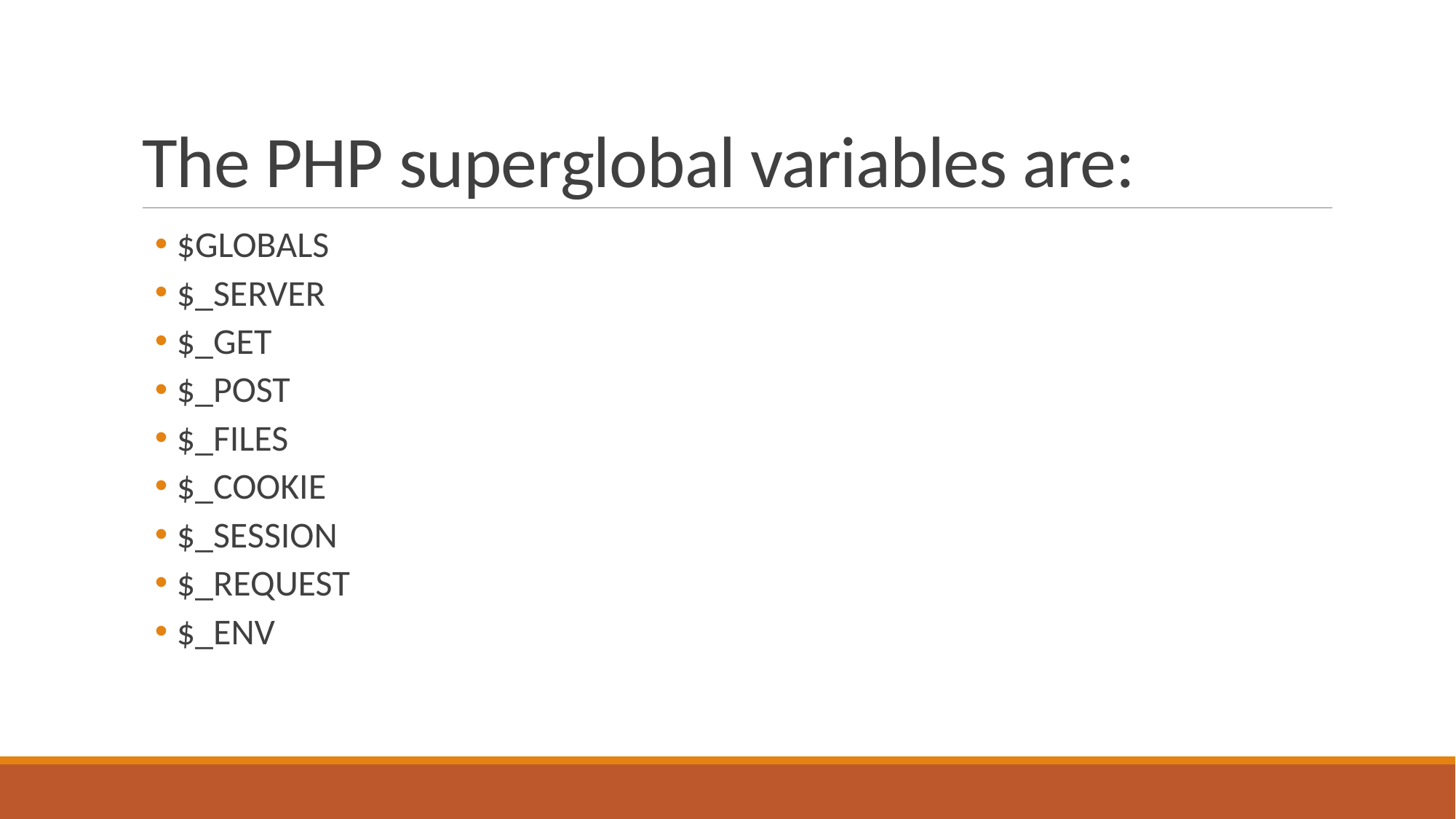

# The PHP superglobal variables are:
$GLOBALS
$_SERVER
$_GET
$_POST
$_FILES
$_COOKIE
$_SESSION
$_REQUEST
$_ENV